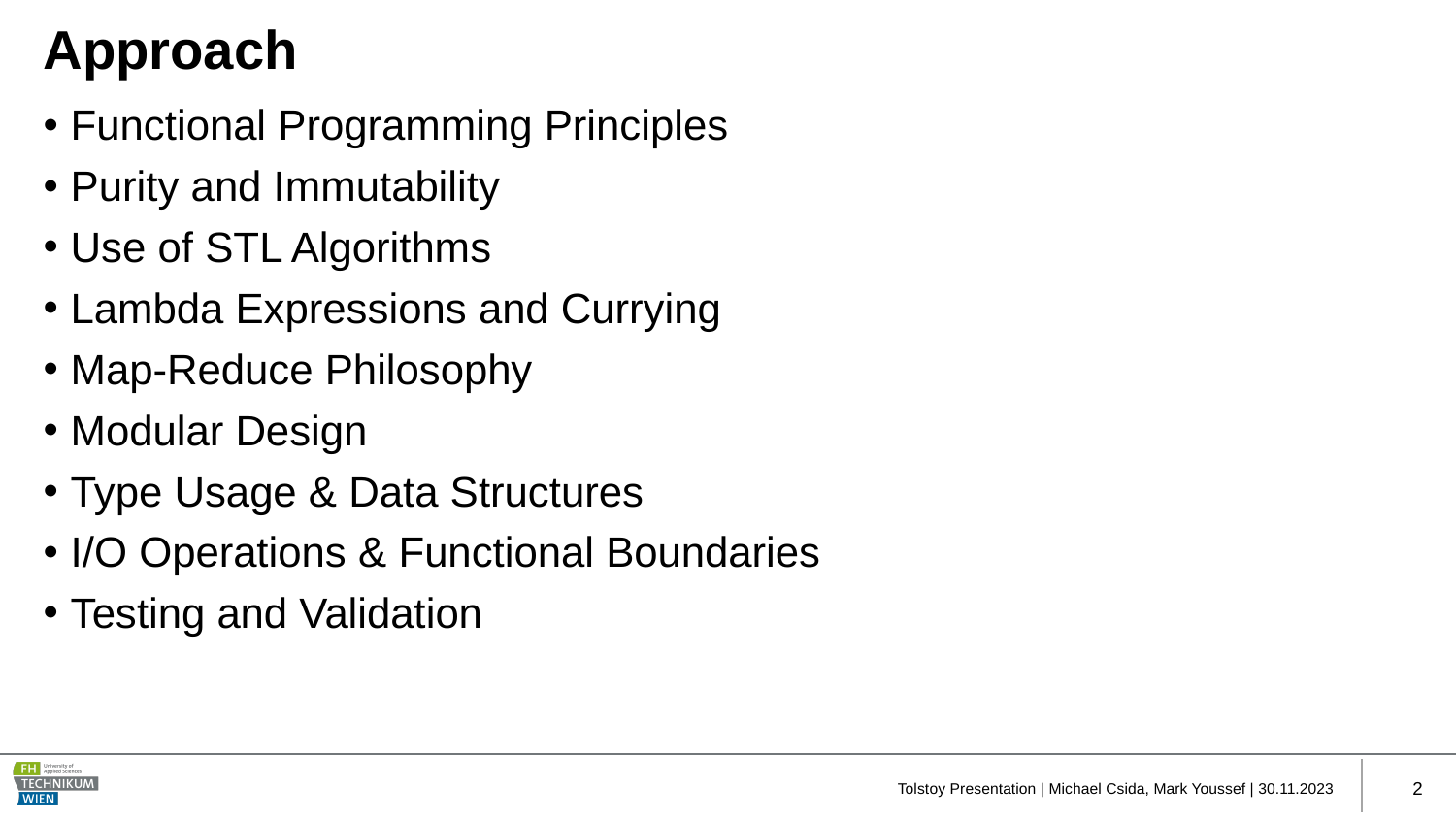

# Approach
Functional Programming Principles
Purity and Immutability
Use of STL Algorithms
Lambda Expressions and Currying
Map-Reduce Philosophy
Modular Design
Type Usage & Data Structures
I/O Operations & Functional Boundaries
Testing and Validation
Tolstoy Presentation | Michael Csida, Mark Youssef | 30.11.2023
2